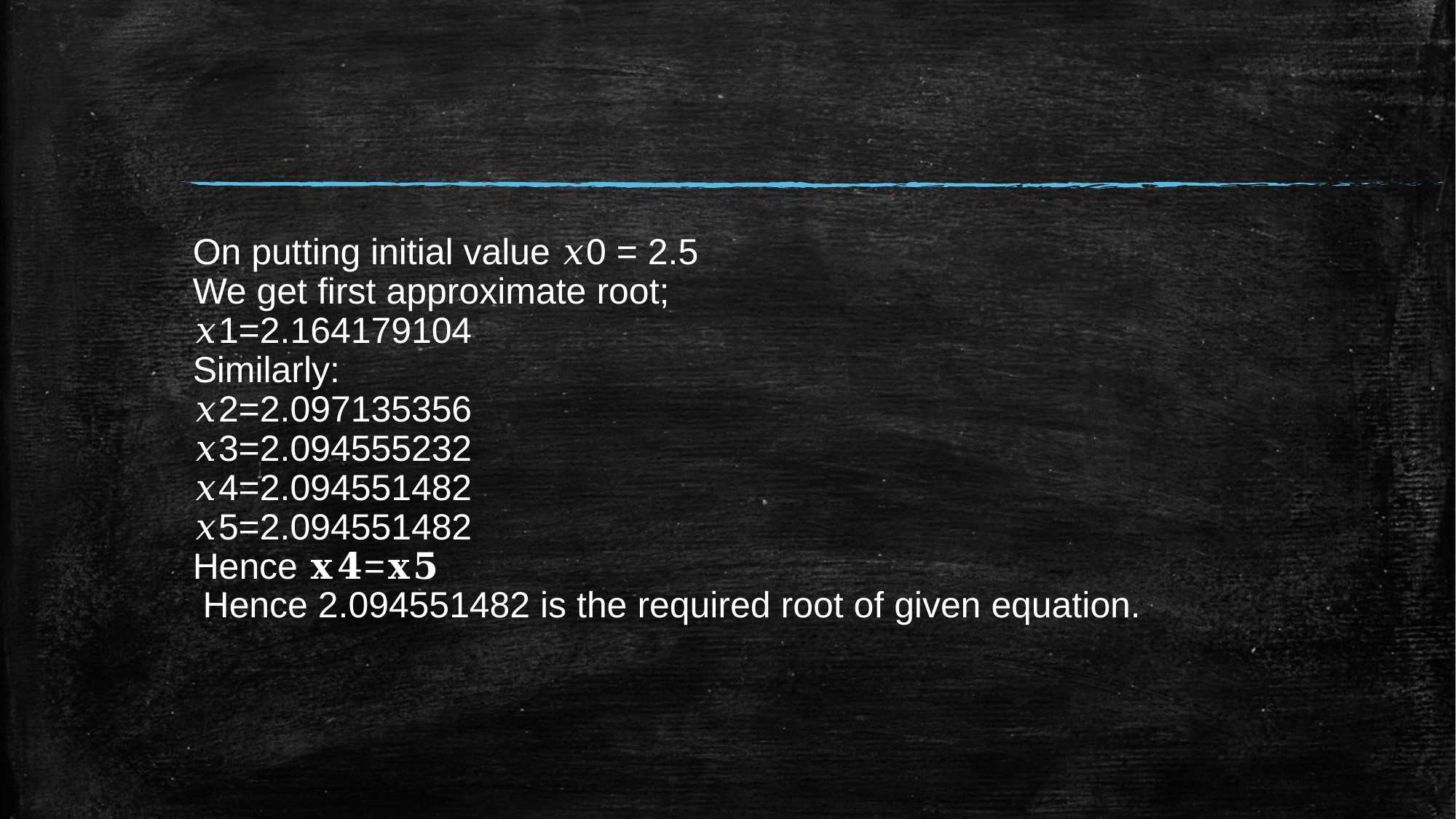

On putting initial value 𝑥0 = 2.5
We get first approximate root;
𝑥1=2.164179104
Similarly:
𝑥2=2.097135356
𝑥3=2.094555232
𝑥4=2.094551482
𝑥5=2.094551482
Hence 𝐱𝟒=𝐱𝟓
 Hence 2.094551482 is the required root of given equation.